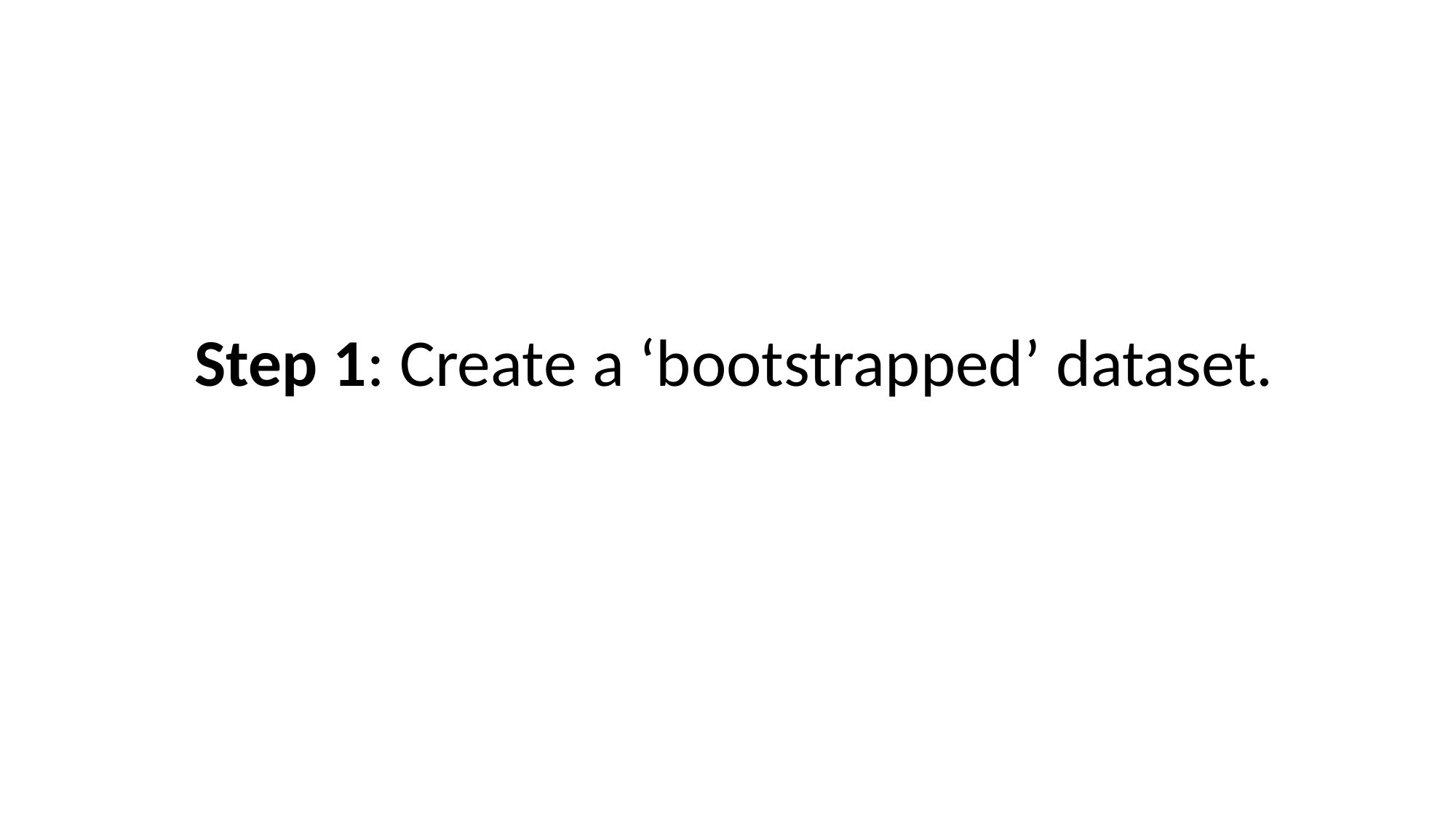

# Step 1: Create a ‘bootstrapped’ dataset.